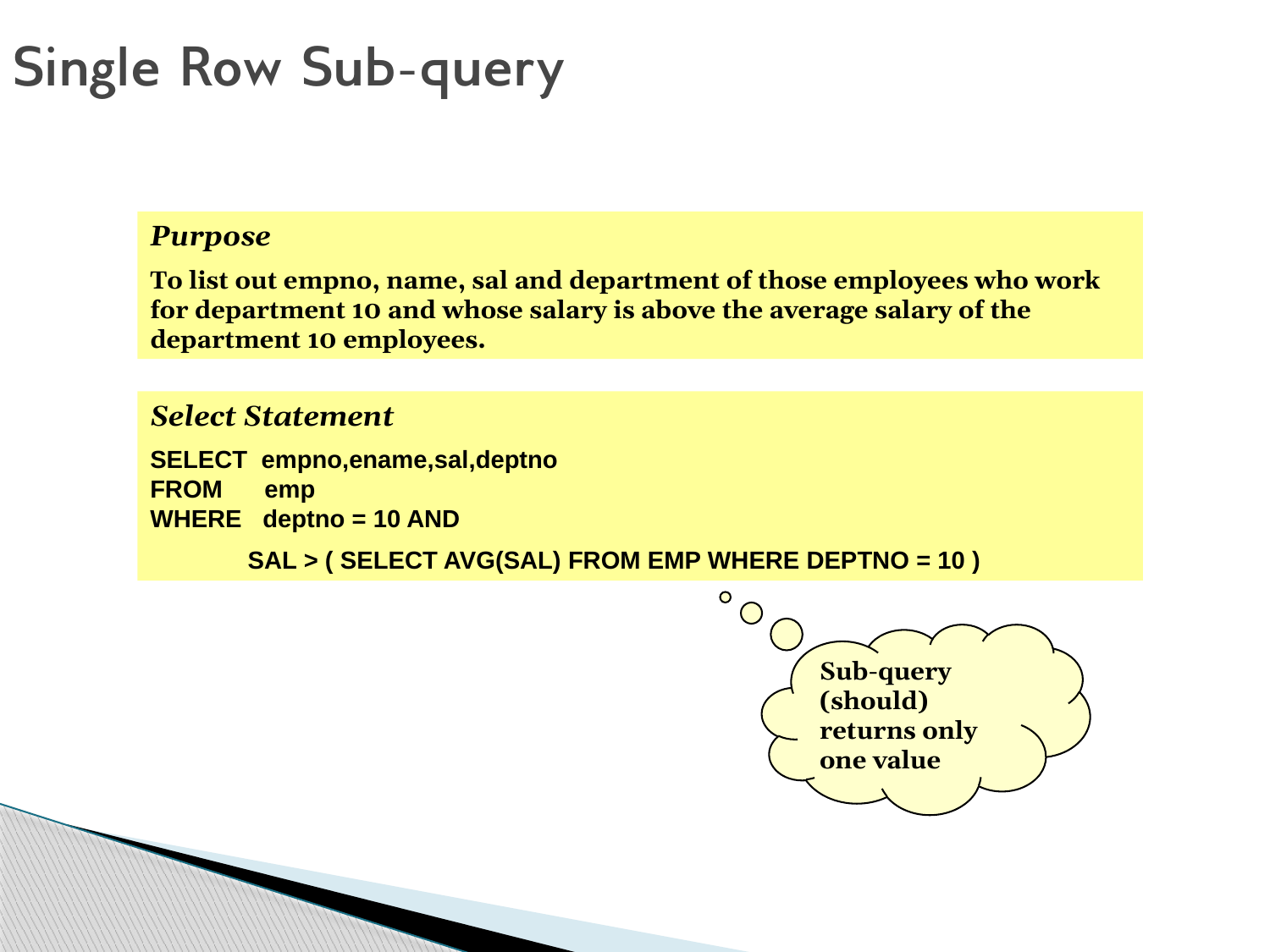

# Single Row Sub-query
Purpose
To list out empno, name, sal and department of those employees who work for department 10 and whose salary is above the average salary of the department 10 employees.
Select Statement
SELECT  empno,ename,sal,deptno
FROM      emp
WHERE   deptno = 10 AND
              SAL > ( SELECT AVG(SAL) FROM EMP WHERE DEPTNO = 10 )
Sub-query (should) returns only one value